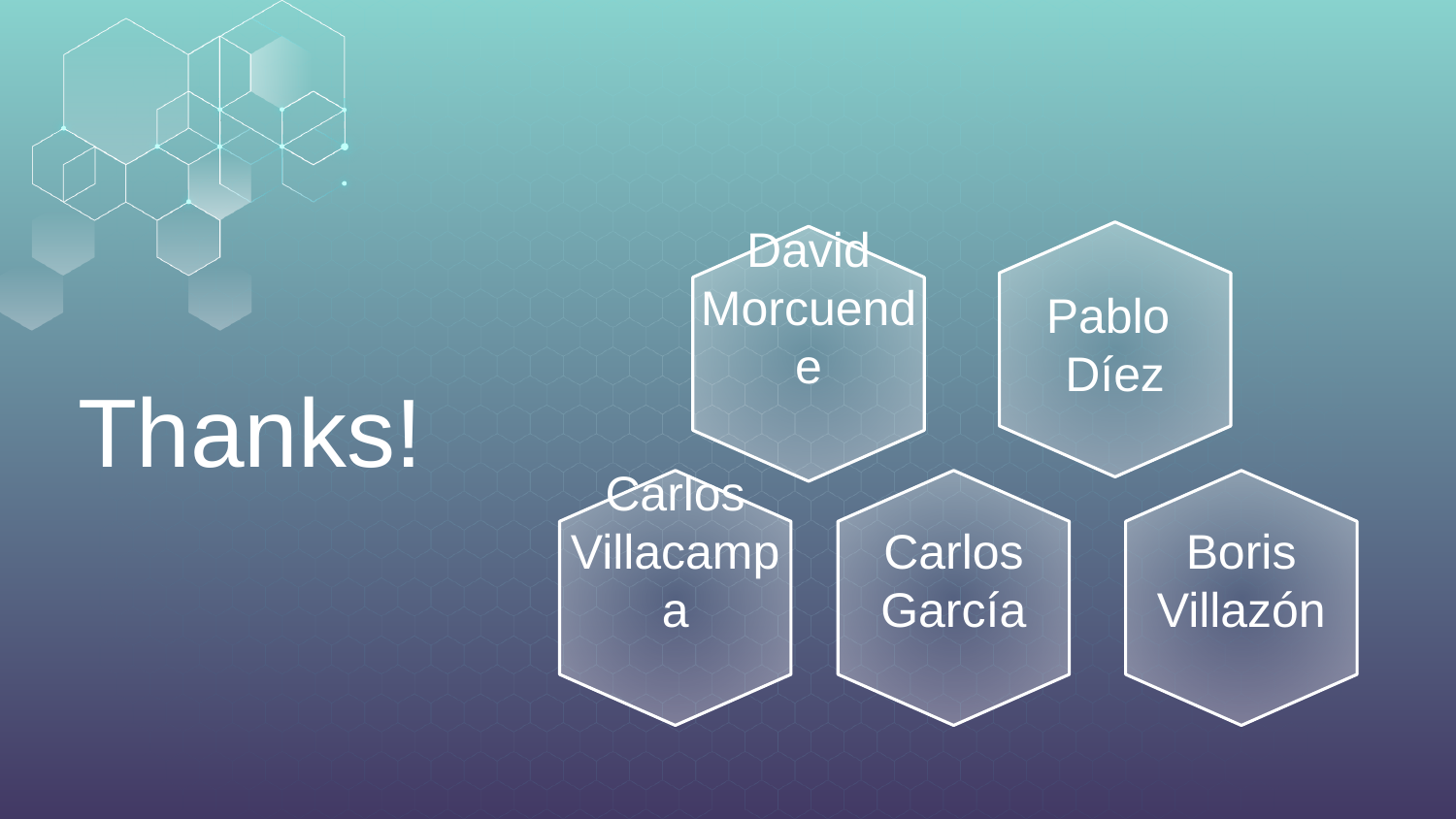

David Morcuende
Pablo
Díez
# Thanks!

Carlos Villacampa
Carlos García
Boris Villazón